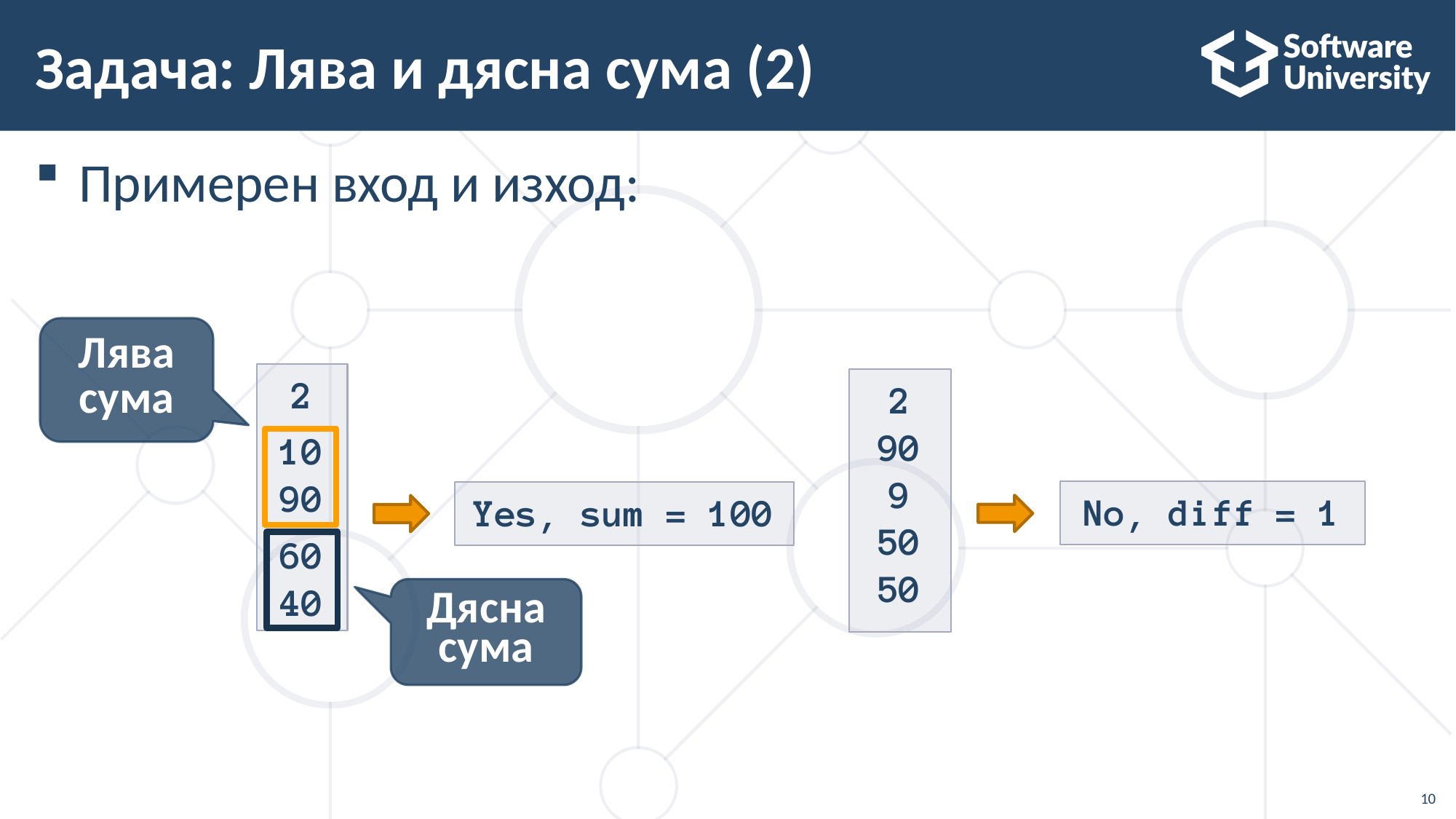

# Задача: Лява и дясна сума (2)
Примерен вход и изход:
Лява
сума
2
10
90
60
40
2
90
9
50
50

No, diff = 1
Yes, sum = 100

Дясна
сума
10